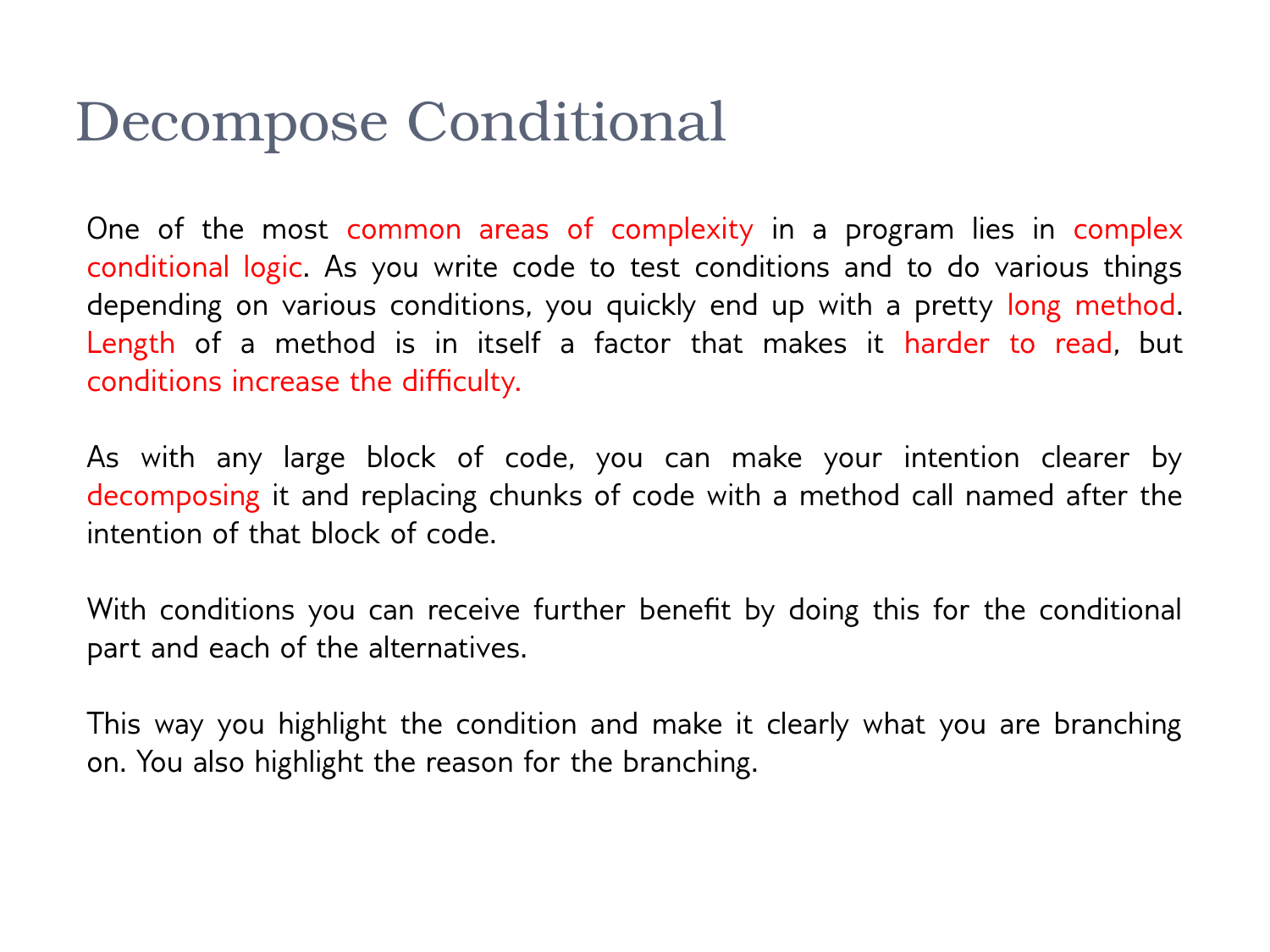

# Decompose Conditional
One of the most common areas of complexity in a program lies in complex conditional logic. As you write code to test conditions and to do various things depending on various conditions, you quickly end up with a pretty long method. Length of a method is in itself a factor that makes it harder to read, but conditions increase the difficulty.

As with any large block of code, you can make your intention clearer by decomposing it and replacing chunks of code with a method call named after the intention of that block of code.

With conditions you can receive further benefit by doing this for the conditional part and each of the alternatives.

This way you highlight the condition and make it clearly what you are branching on. You also highlight the reason for the branching.